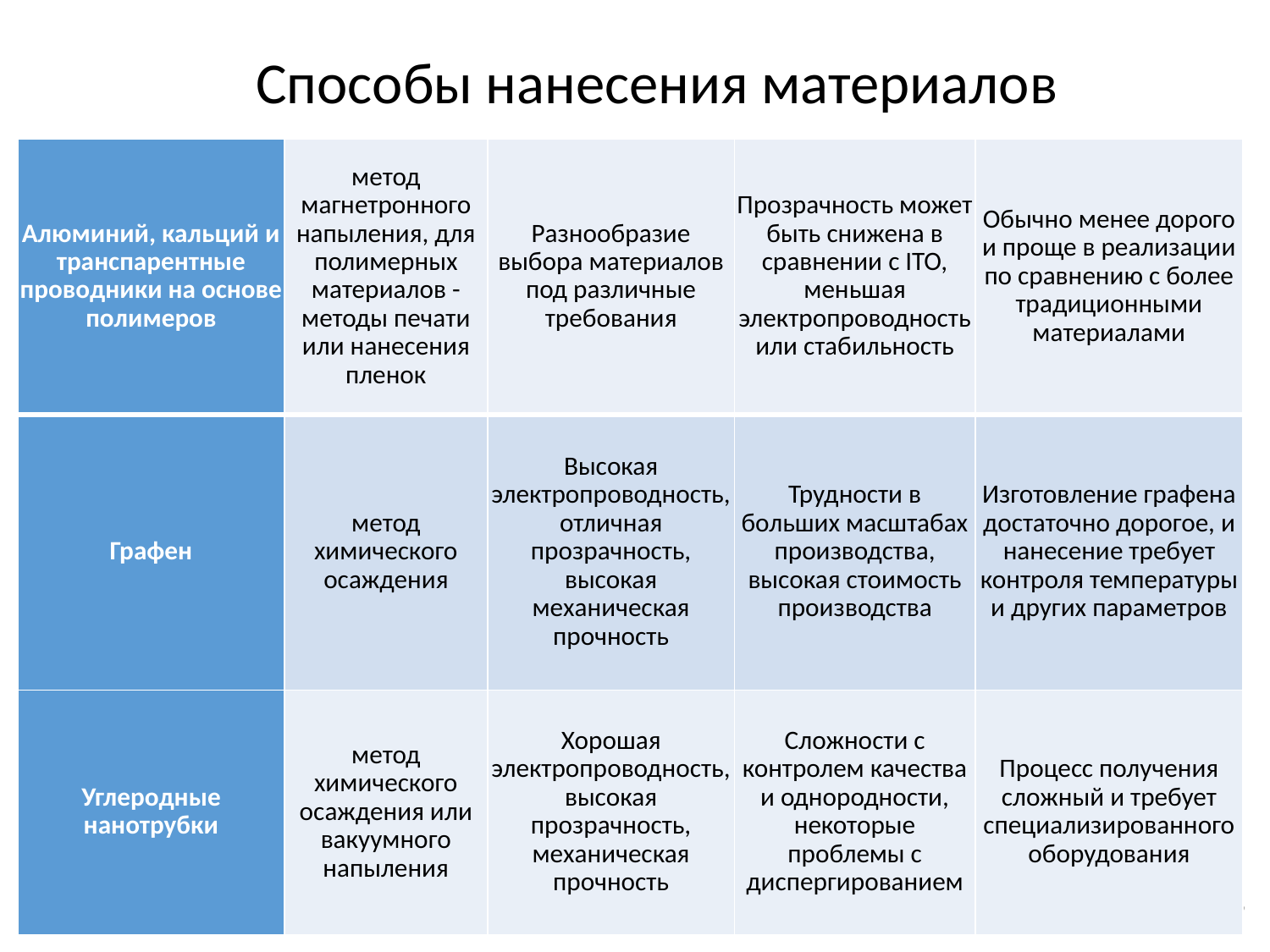

# Способы нанесения материалов
| Алюминий, кальций и транспарентные проводники на основе полимеров | метод магнетронного напыления, для полимерных материалов - методы печати или нанесения пленок | Разнообразие выбора материалов под различные требования | Прозрачность может быть снижена в сравнении с ITO, меньшая электропроводность или стабильность | Обычно менее дорого и проще в реализации по сравнению с более традиционными материалами |
| --- | --- | --- | --- | --- |
| Графен | метод химического осаждения | Высокая электропроводность, отличная прозрачность, высокая механическая прочность | Трудности в больших масштабах производства, высокая стоимость производства | Изготовление графена достаточно дорогое, и нанесение требует контроля температуры и других параметров |
| Углеродные нанотрубки | метод химического осаждения или вакуумного напыления | Хорошая электропроводность, высокая прозрачность, механическая прочность | Сложности с контролем качества и однородности, некоторые проблемы с диспергированием | Процесс получения сложный и требует специализированного оборудования |
17